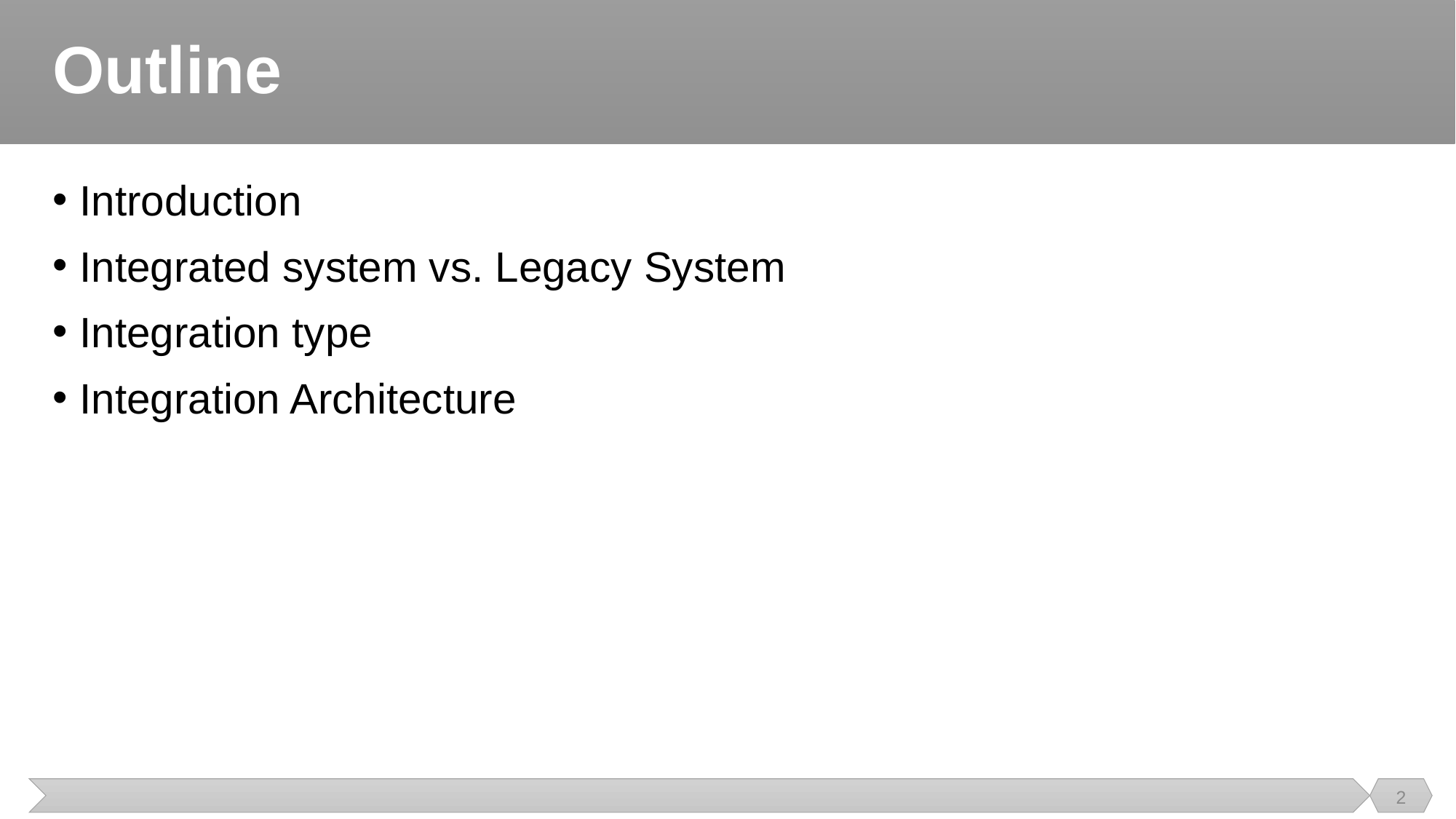

# Outline
Introduction
Integrated system vs. Legacy System
Integration type
Integration Architecture
2